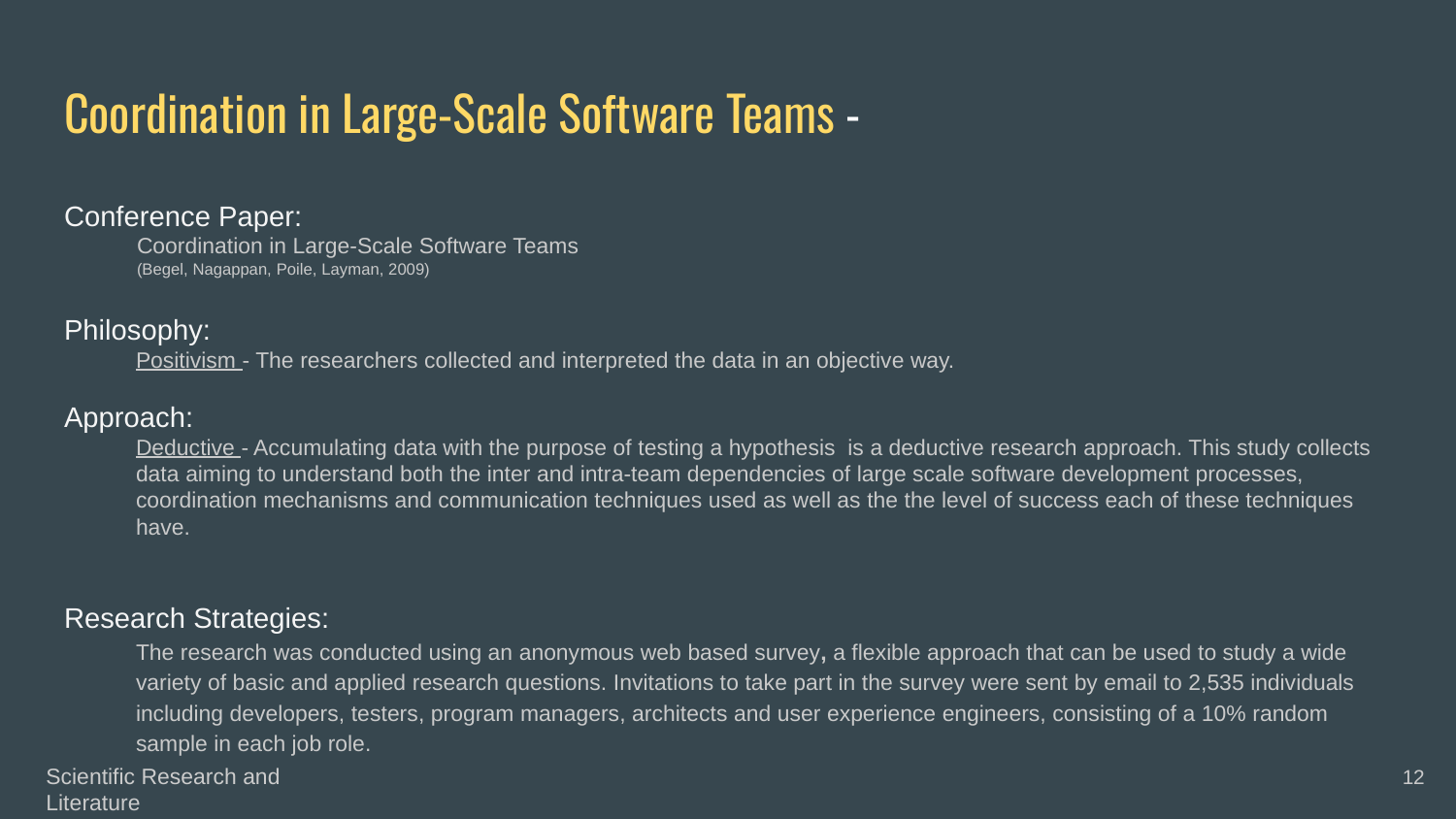

# Coordination in Large-Scale Software Teams -
Conference Paper:
Coordination in Large-Scale Software Teams
(Begel, Nagappan, Poile, Layman, 2009)

Philosophy:
Positivism - The researchers collected and interpreted the data in an objective way.

Approach:
Deductive - Accumulating data with the purpose of testing a hypothesis  is a deductive research approach. This study collects data aiming to understand both the inter and intra-team dependencies of large scale software development processes, coordination mechanisms and communication techniques used as well as the the level of success each of these techniques have.

Research Strategies:
The research was conducted using an anonymous web based survey, a flexible approach that can be used to study a wide variety of basic and applied research questions. Invitations to take part in the survey were sent by email to 2,535 individuals including developers, testers, program managers, architects and user experience engineers, consisting of a 10% random sample in each job role.

12